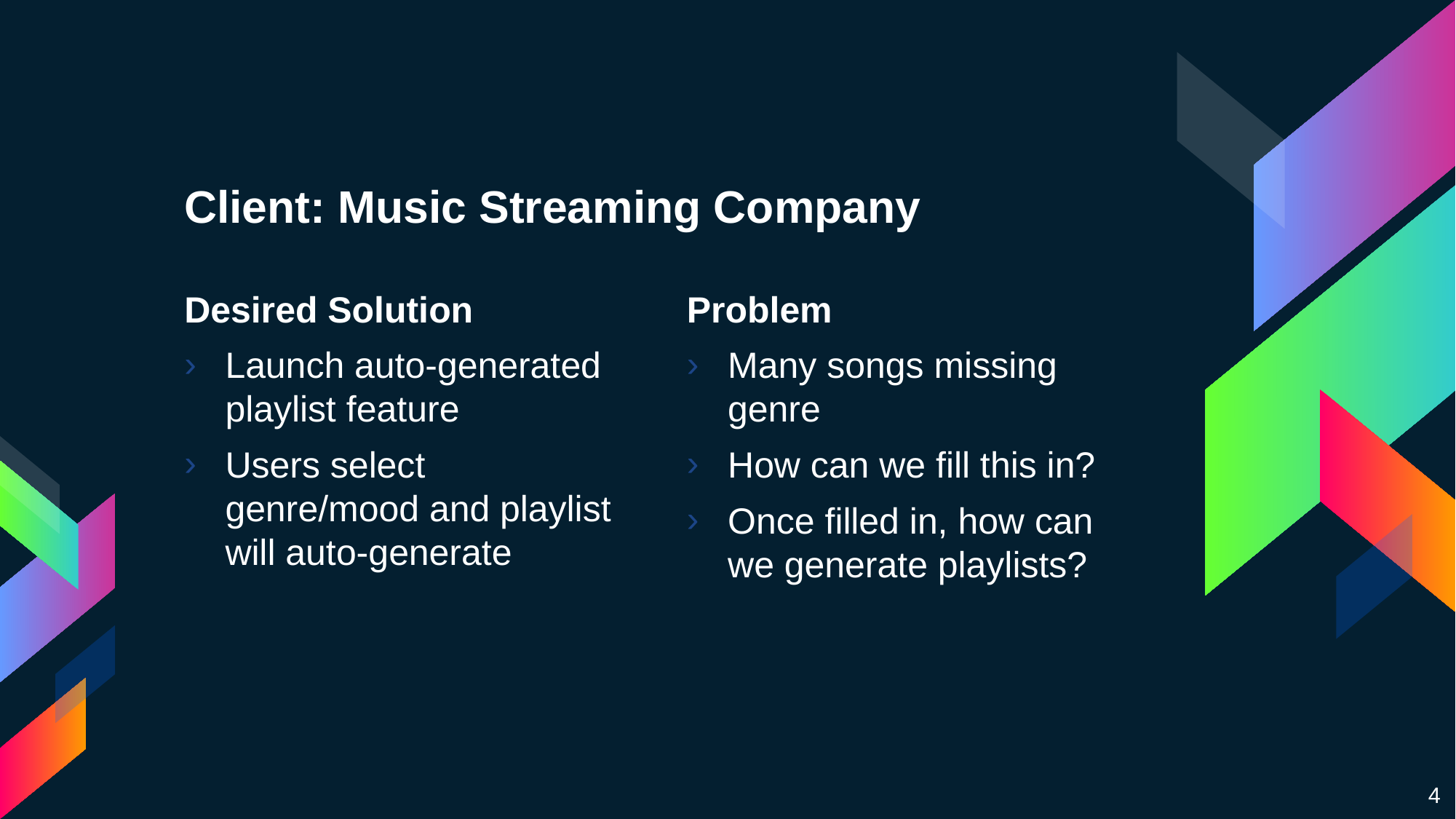

# Client: Music Streaming Company
Desired Solution
Launch auto-generated playlist feature
Users select genre/mood and playlist will auto-generate
Problem
Many songs missing genre
How can we fill this in?
Once filled in, how can we generate playlists?
4